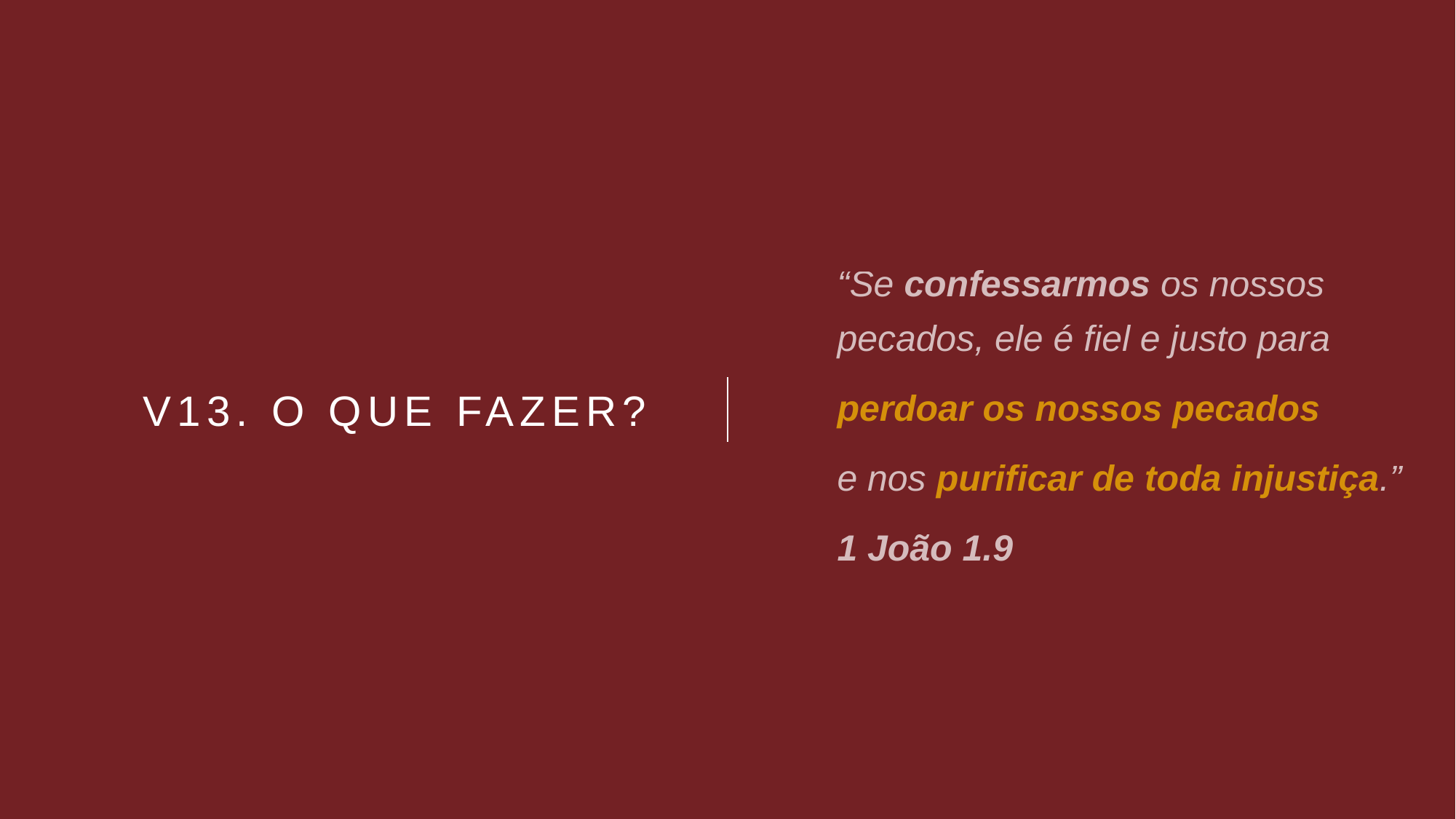

“Se confessarmos os nossos pecados, ele é fiel e justo para
perdoar os nossos pecados
e nos purificar de toda injustiça.”
1 João 1.9
# V13. O que fazer?